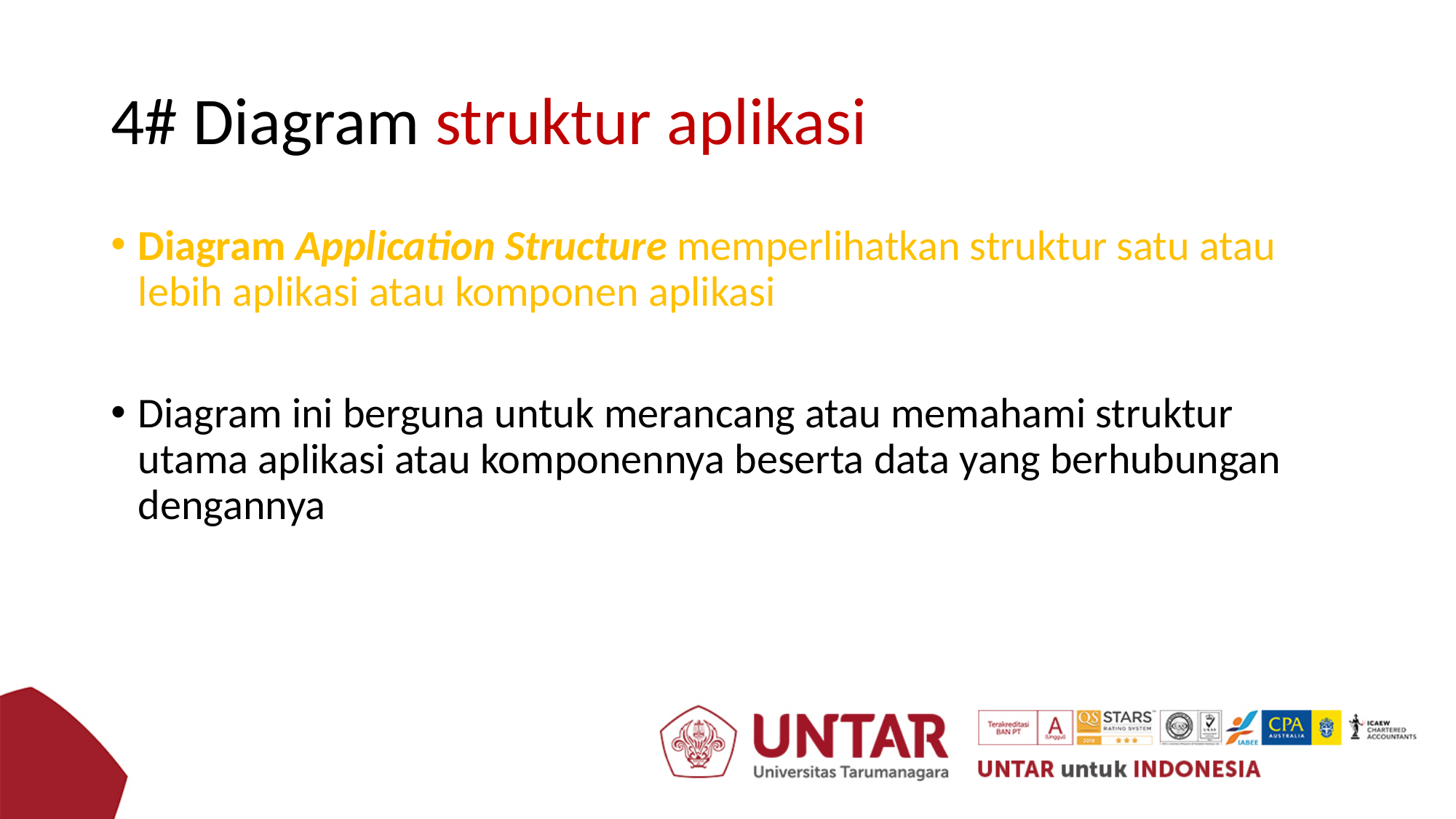

# 4# Diagram struktur aplikasi
Diagram Application Structure memperlihatkan struktur satu atau lebih aplikasi atau komponen aplikasi

Diagram ini berguna untuk merancang atau memahami struktur utama aplikasi atau komponennya beserta data yang berhubungan dengannya